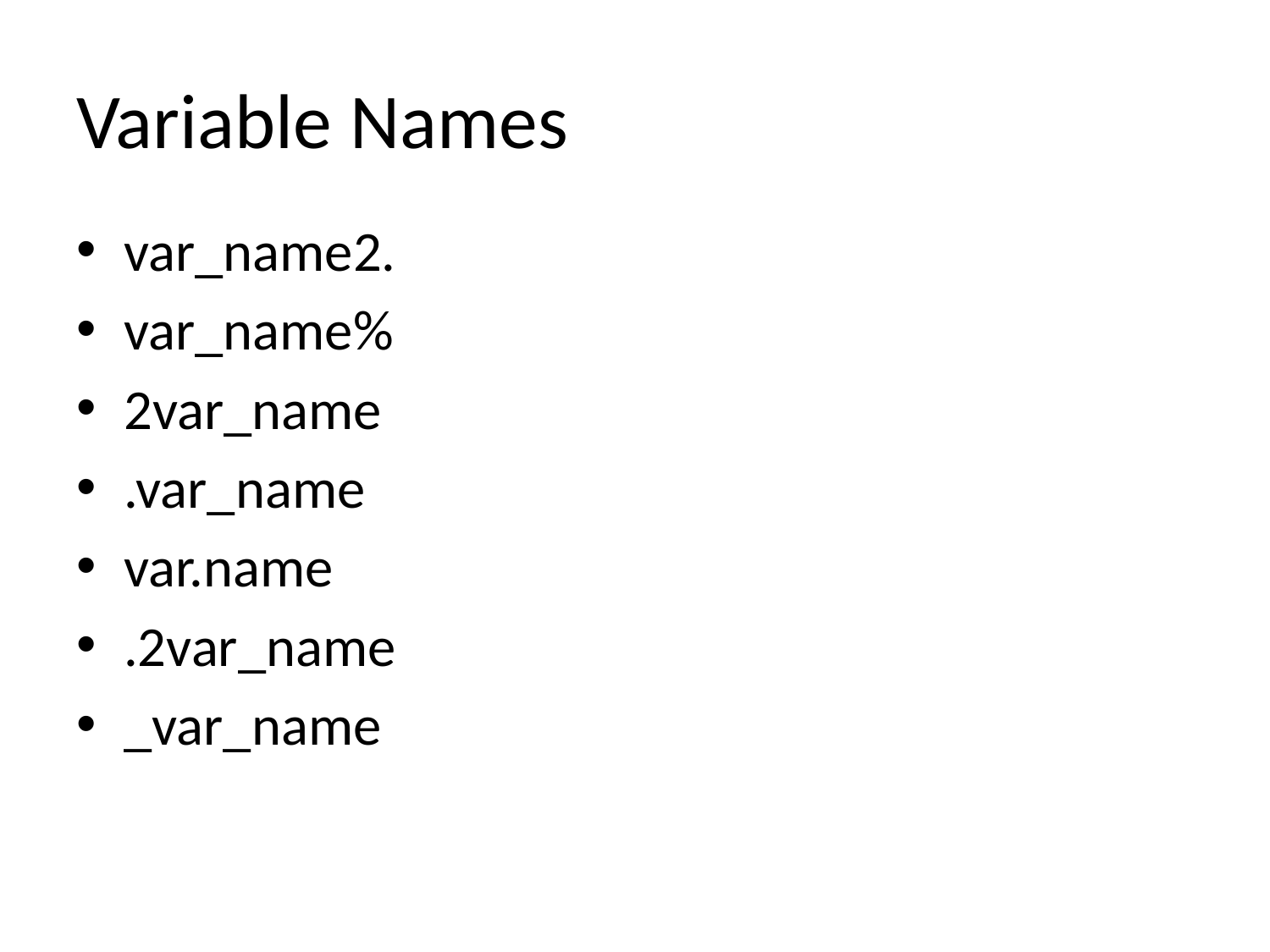

# Variable Names
var_name2.
var_name%
2var_name
.var_name
var.name
.2var_name
_var_name